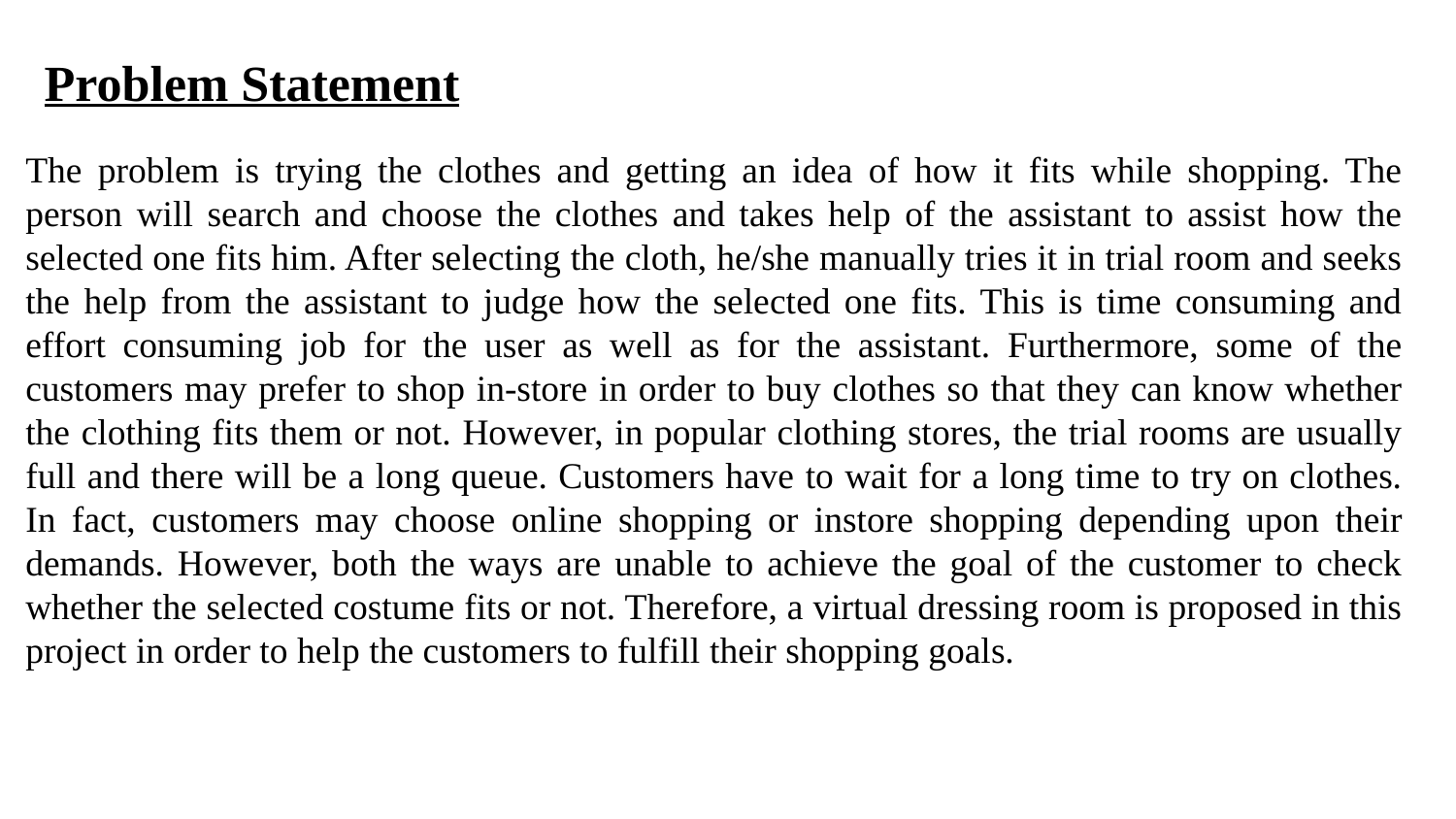

Problem Statement
The problem is trying the clothes and getting an idea of how it fits while shopping. The person will search and choose the clothes and takes help of the assistant to assist how the selected one fits him. After selecting the cloth, he/she manually tries it in trial room and seeks the help from the assistant to judge how the selected one fits. This is time consuming and effort consuming job for the user as well as for the assistant. Furthermore, some of the customers may prefer to shop in-store in order to buy clothes so that they can know whether the clothing fits them or not. However, in popular clothing stores, the trial rooms are usually full and there will be a long queue. Customers have to wait for a long time to try on clothes. In fact, customers may choose online shopping or instore shopping depending upon their demands. However, both the ways are unable to achieve the goal of the customer to check whether the selected costume fits or not. Therefore, a virtual dressing room is proposed in this project in order to help the customers to fulfill their shopping goals.